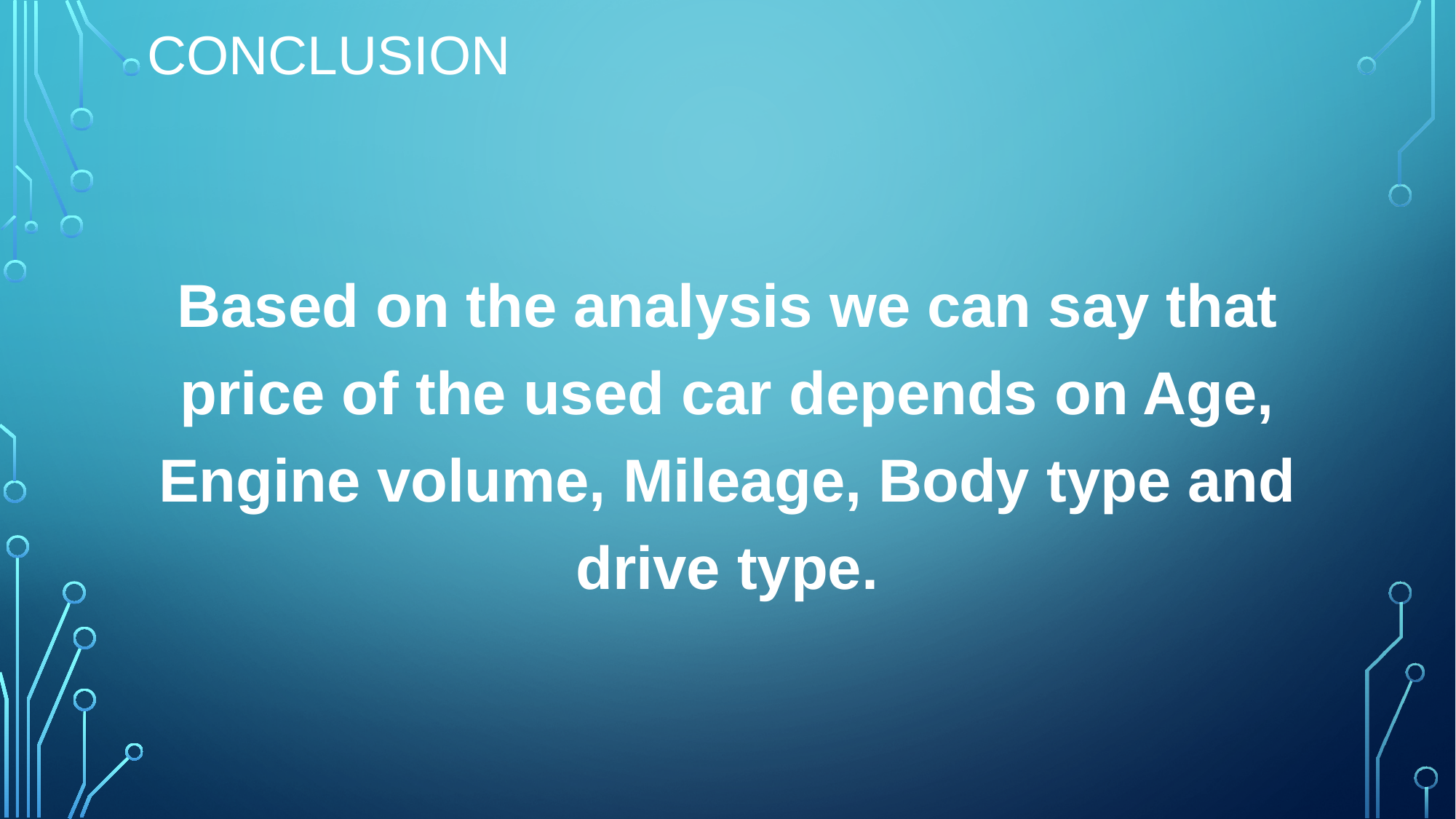

# Conclusion
Based on the analysis we can say that price of the used car depends on Age, Engine volume, Mileage, Body type and drive type.